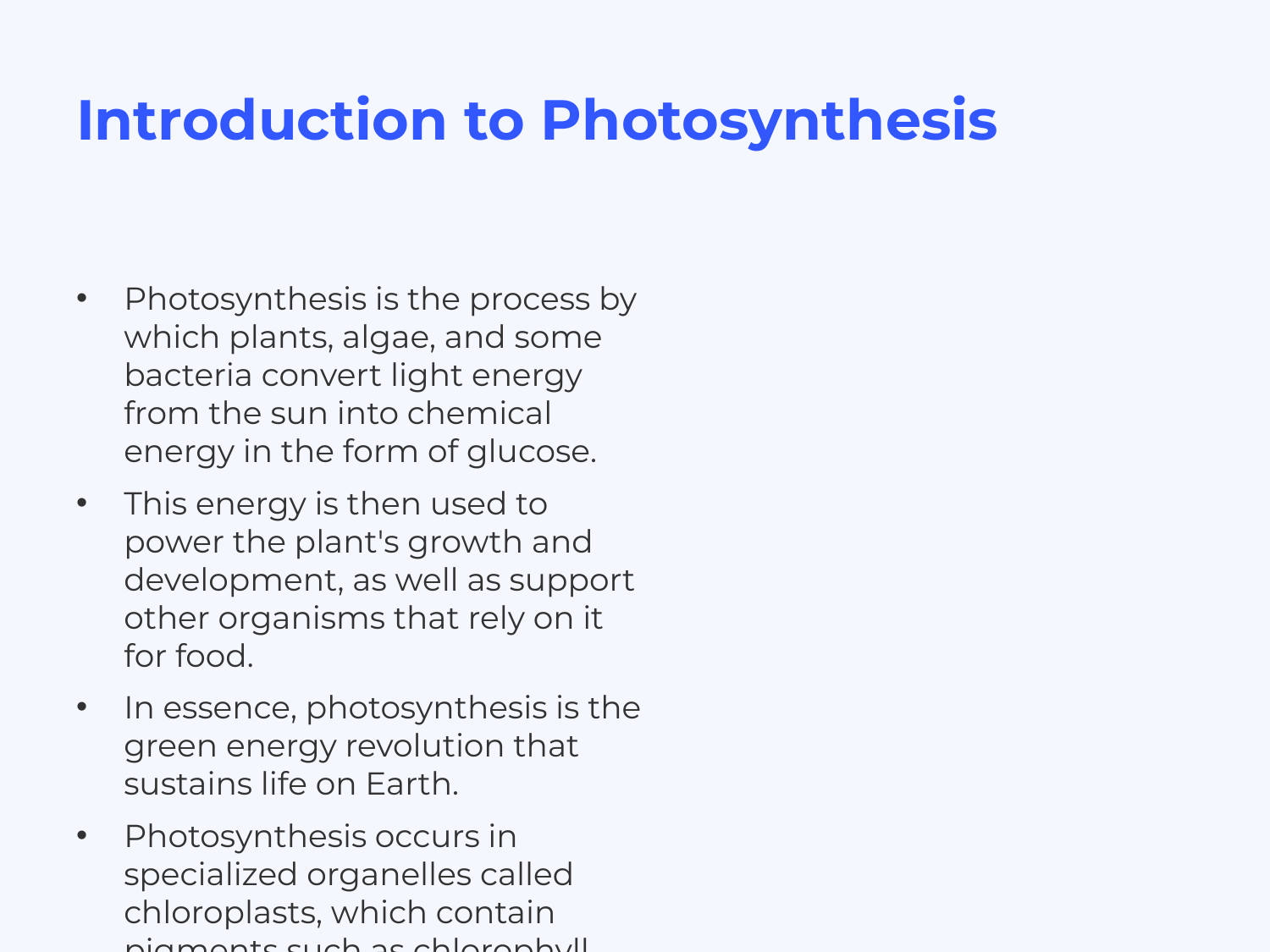

# Introduction to Photosynthesis

Photosynthesis is the process by which plants, algae, and some bacteria convert light energy from the sun into chemical energy in the form of glucose.
This energy is then used to power the plant's growth and development, as well as support other organisms that rely on it for food.
In essence, photosynthesis is the green energy revolution that sustains life on Earth.
Photosynthesis occurs in specialized organelles called chloroplasts, which contain pigments such as chlorophyll that absorb light energy.
This complex process involves the conversion of CO2 and H2O into glucose and O2 through a series of chemical reactions.
The overall equation for photosynthesis can be written as 6CO2 + 6H2O → C6H12O6 (glucose) + 6O2
Photosynthesis is an essential process that supports life on Earth, from the smallest microorganisms to the largest plants and animals.
It's worth noting that photosynthesis occurs in two main stages: light-dependent reactions and light-independent reactions.